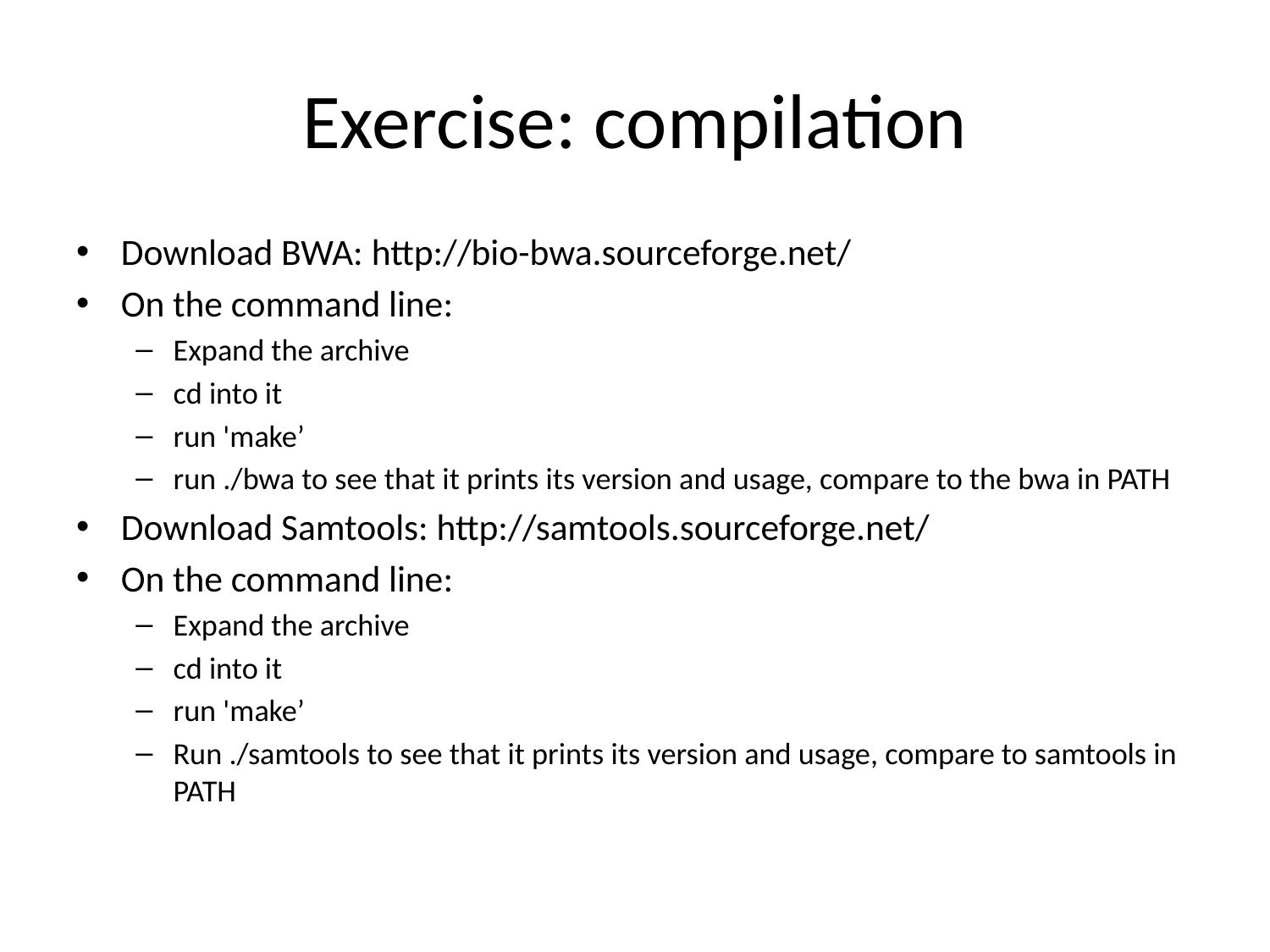

# Exercise: compilation
Download BWA: http://bio-bwa.sourceforge.net/
On the command line:
Expand the archive
cd into it
run 'make’
run ./bwa to see that it prints its version and usage, compare to the bwa in PATH
Download Samtools: http://samtools.sourceforge.net/
On the command line:
Expand the archive
cd into it
run 'make’
Run ./samtools to see that it prints its version and usage, compare to samtools in PATH